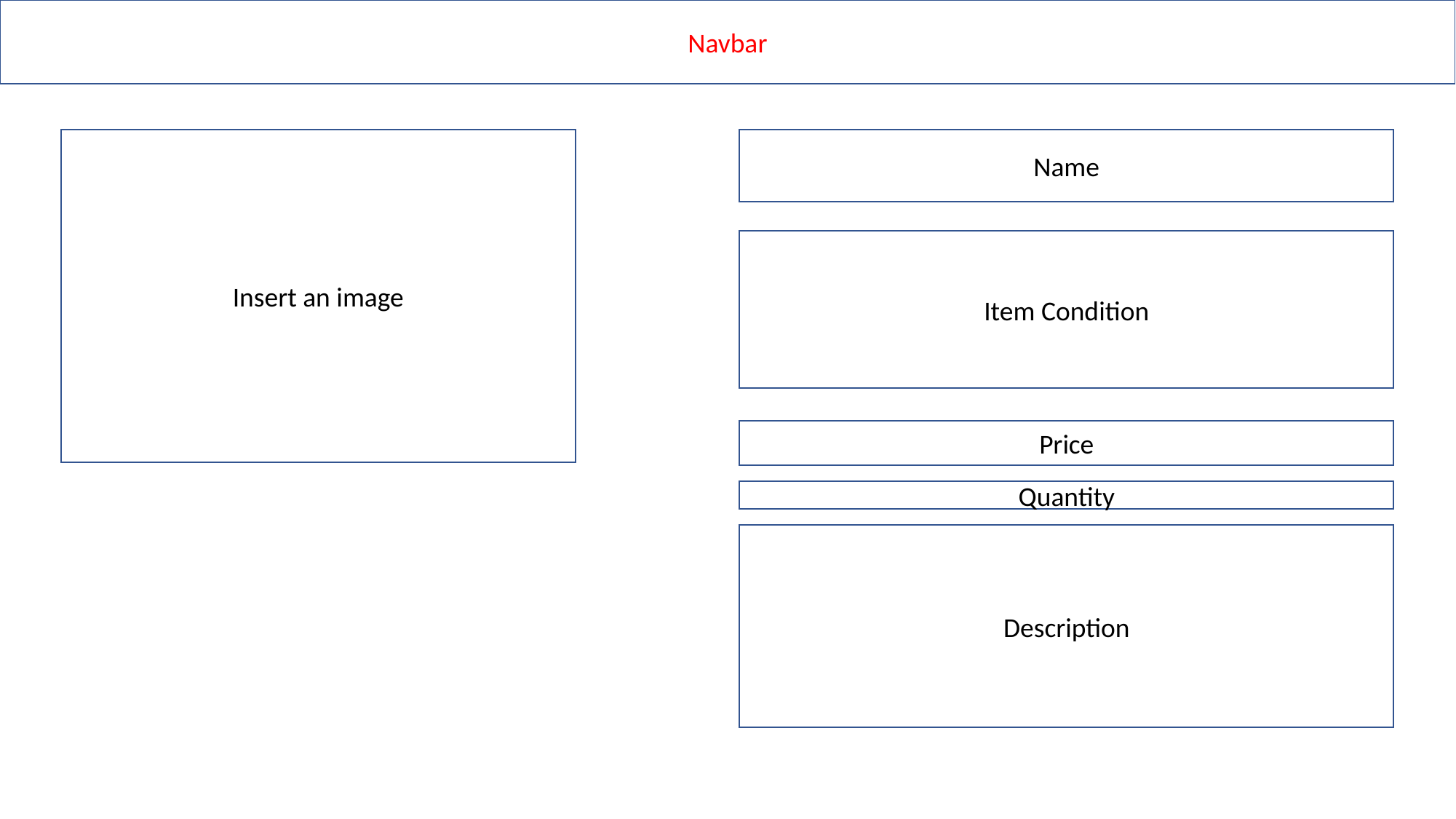

Navbar
Insert an image
Name
Item Condition
Price
Quantity
Description